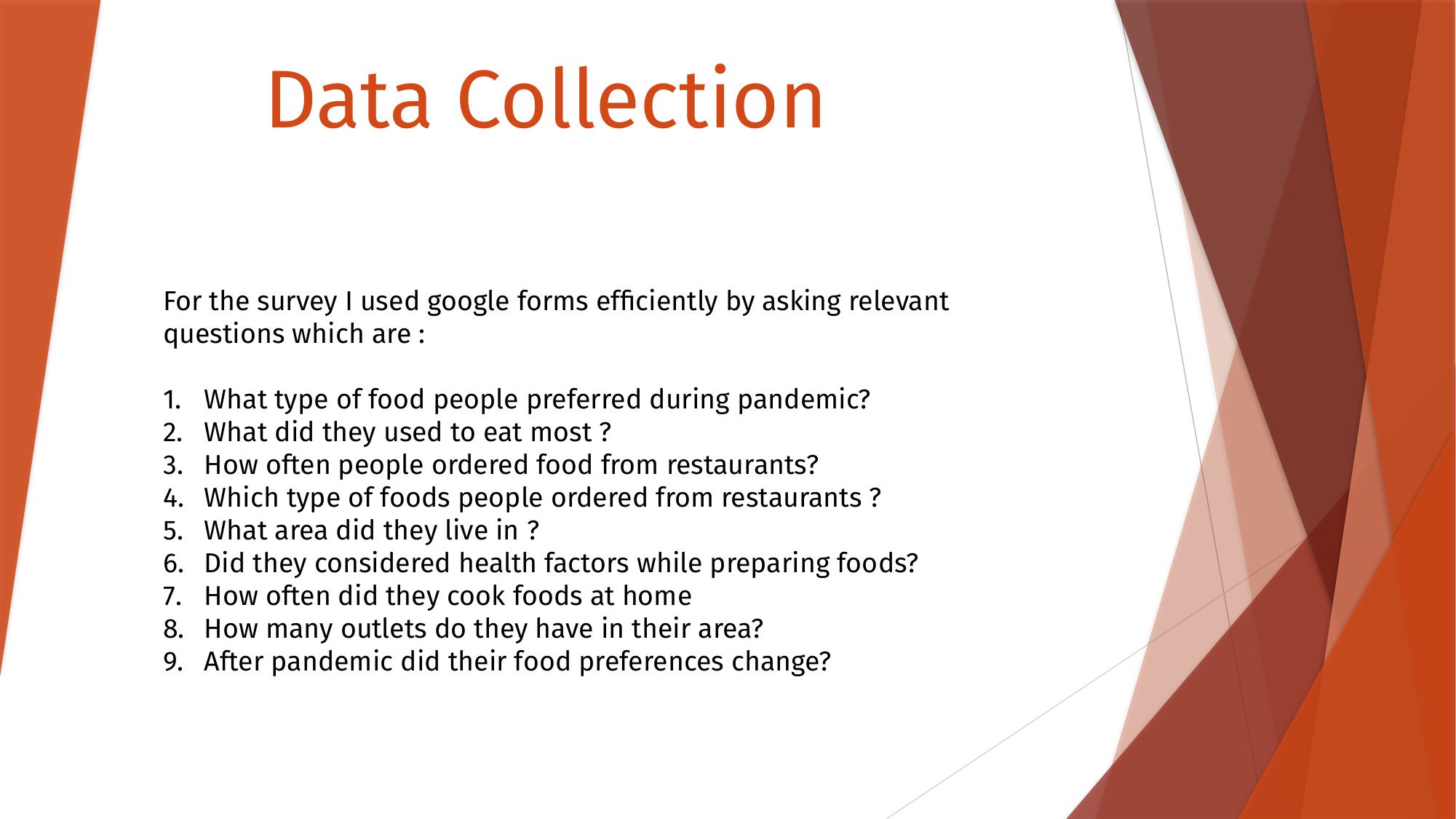

# Data Collection
For the survey I used google forms efficiently by asking relevant questions which are :

What type of food people preferred during pandemic?
What did they used to eat most ?
How often people ordered food from restaurants?
Which type of foods people ordered from restaurants ?
What area did they live in ?
Did they considered health factors while preparing foods?
How often did they cook foods at home
How many outlets do they have in their area?
After pandemic did their food preferences change?